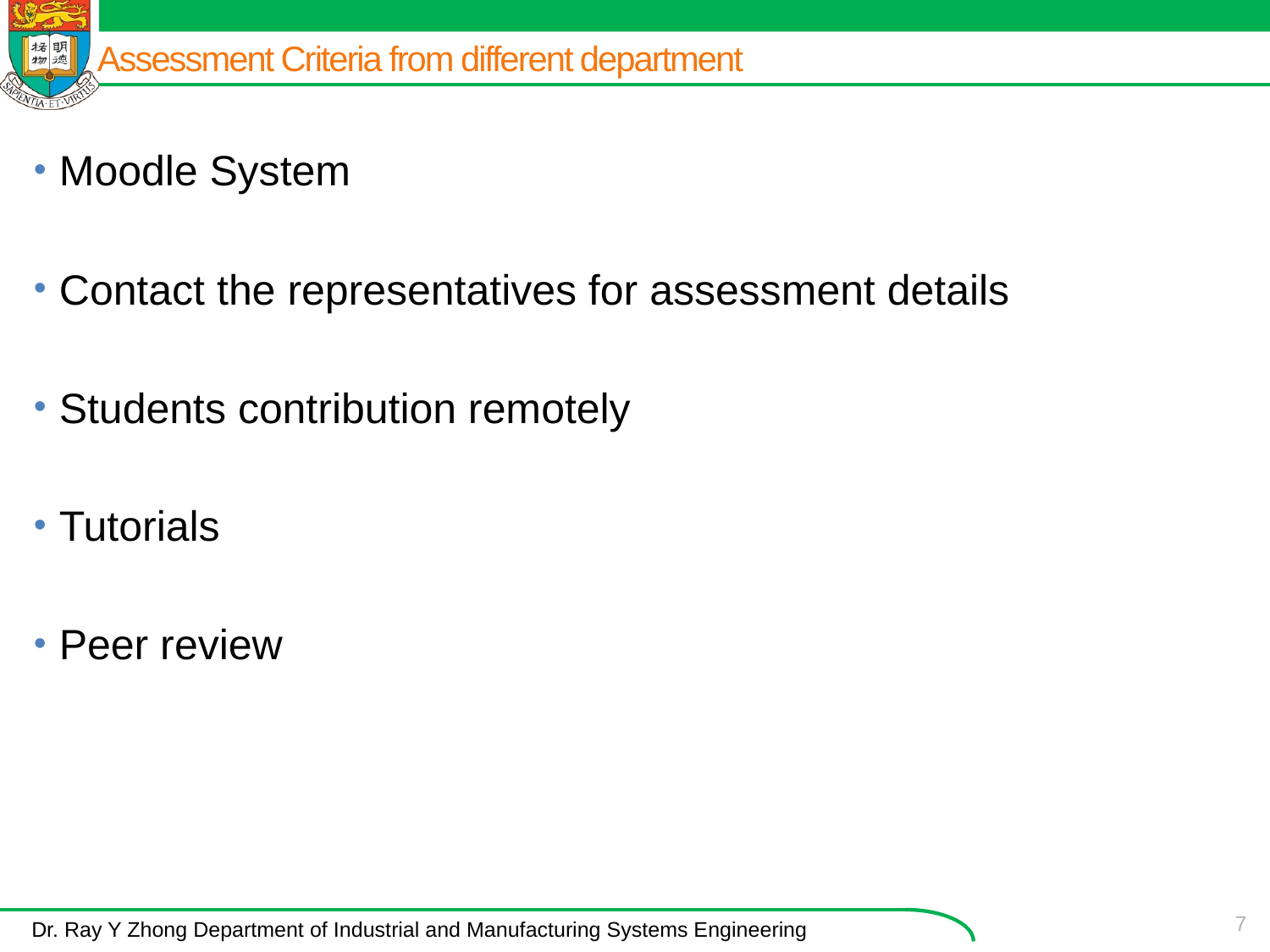

# Assessment Criteria from different department
Moodle System

Contact the representatives for assessment details

Students contribution remotely

Tutorials

Peer review
7